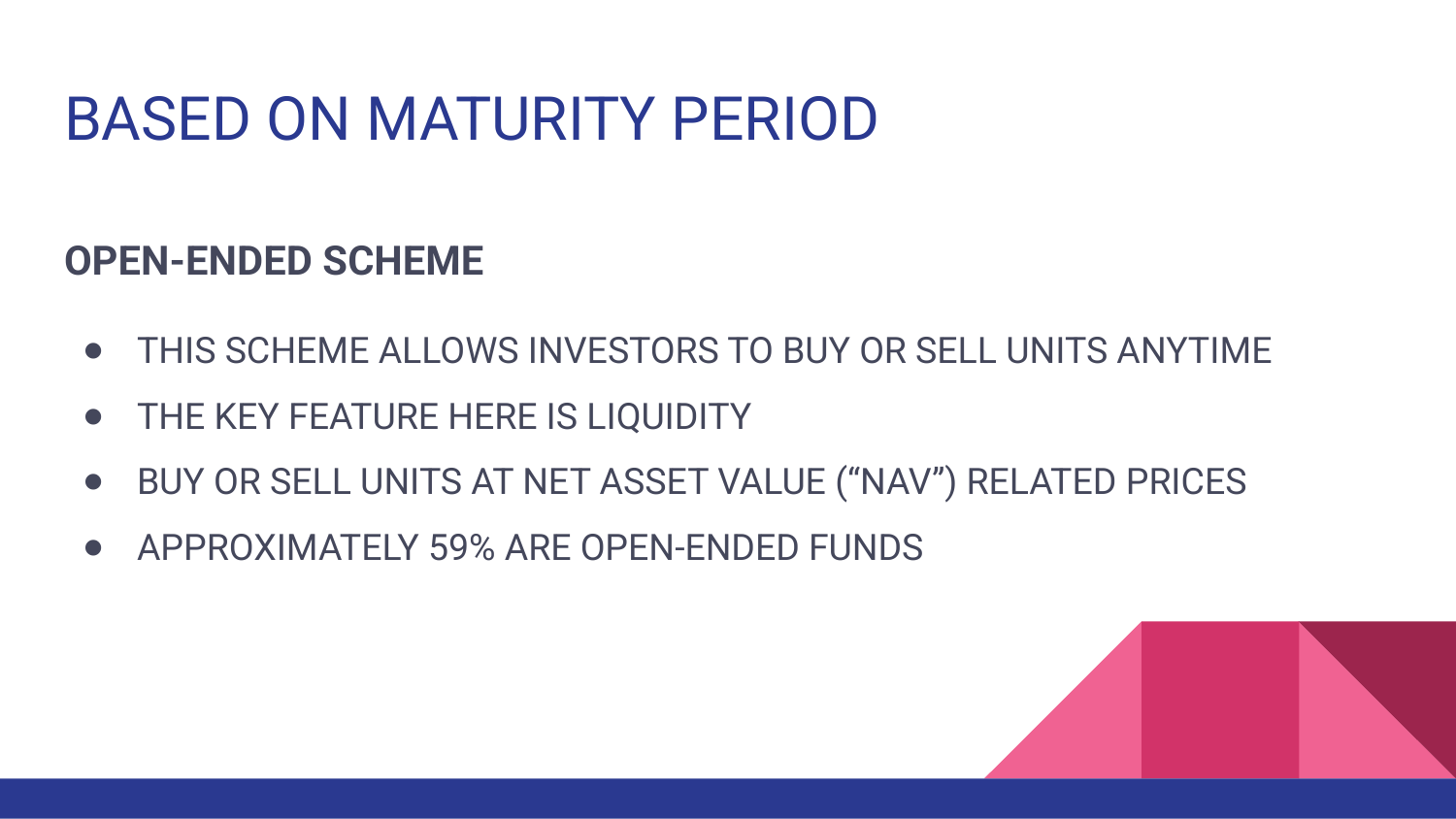

# BASED ON MATURITY PERIOD
OPEN-ENDED SCHEME
THIS SCHEME ALLOWS INVESTORS TO BUY OR SELL UNITS ANYTIME
THE KEY FEATURE HERE IS LIQUIDITY
BUY OR SELL UNITS AT NET ASSET VALUE (“NAV”) RELATED PRICES
APPROXIMATELY 59% ARE OPEN-ENDED FUNDS